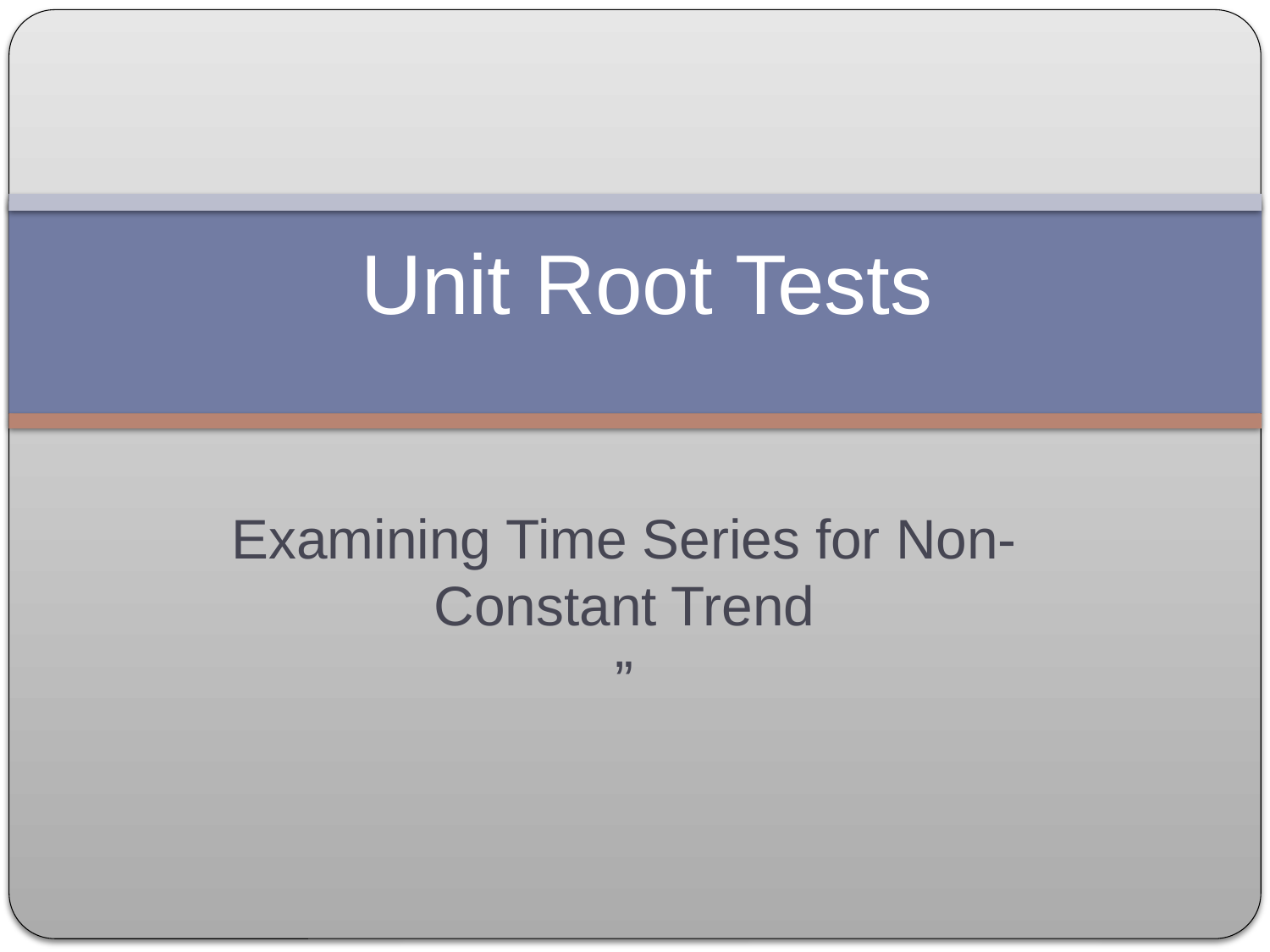

# Unit Root Tests
Examining Time Series for Non-Constant Trend
”